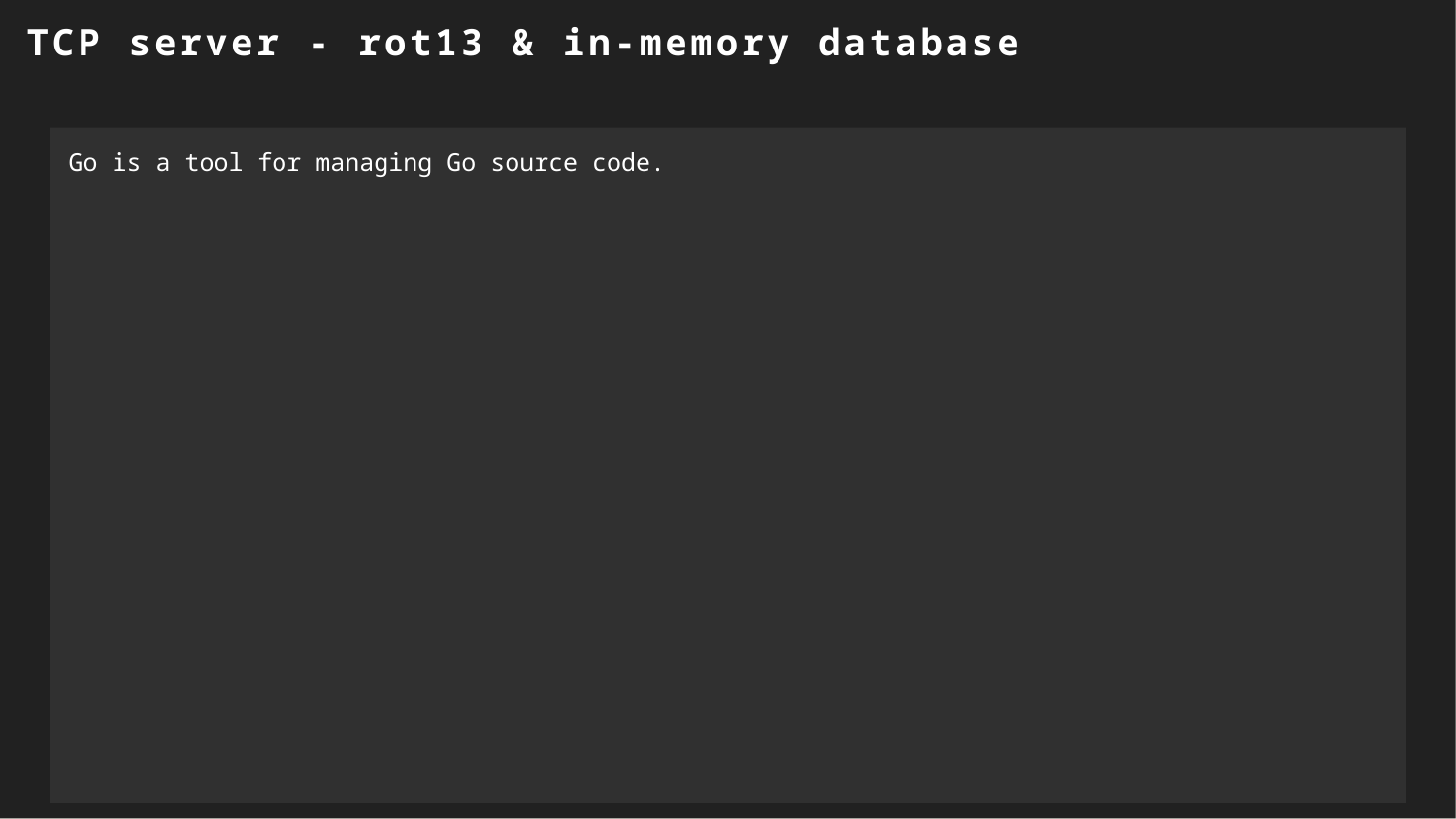

TCP server - rot13 & in-memory database

Go is a tool for managing Go source code.